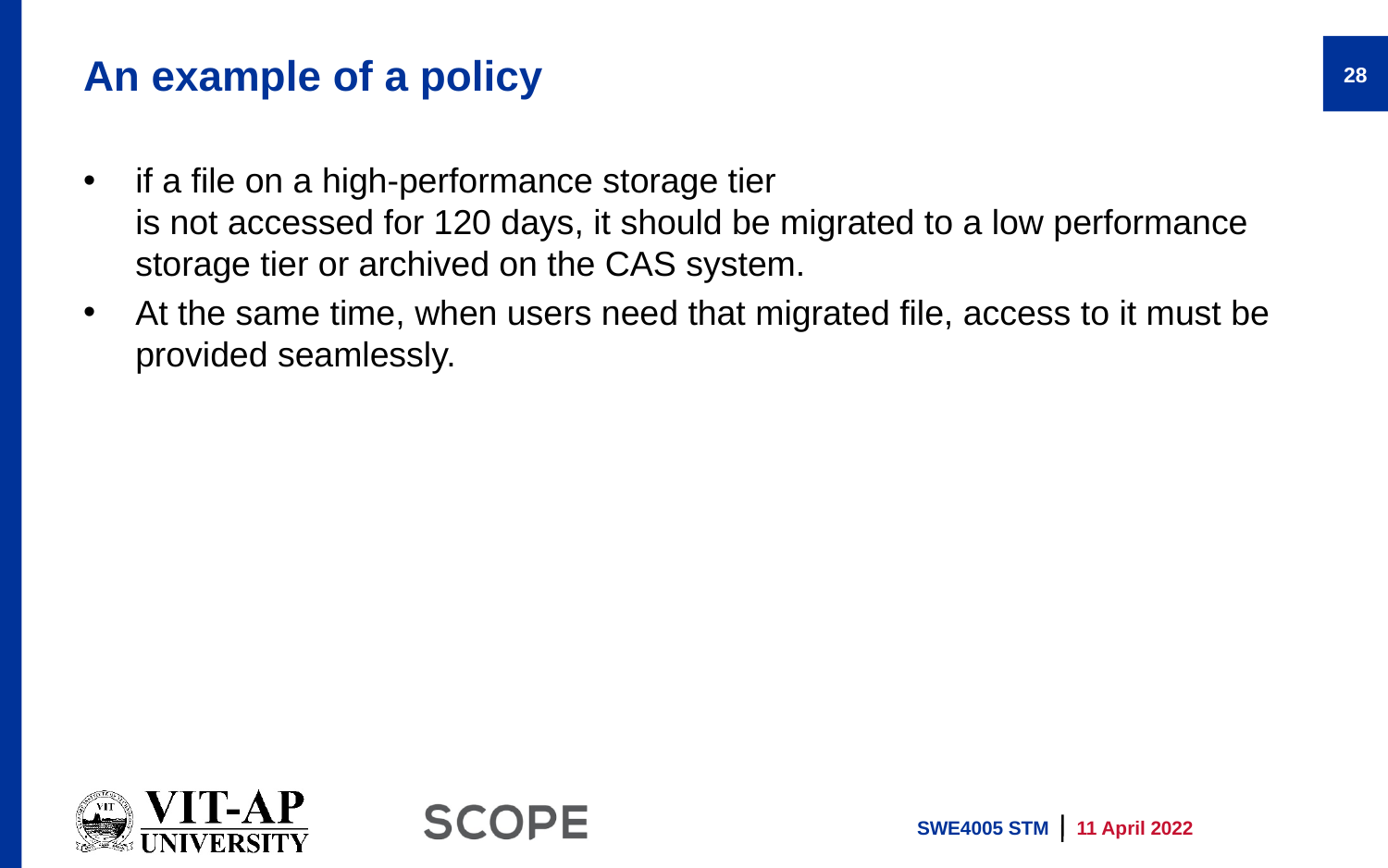

# An example of a policy
28
if a file on a high-performance storage tier
is not accessed for 120 days, it should be migrated to a low performance storage tier or archived on the CAS system.
At the same time, when users need that migrated file, access to it must be provided seamlessly.
SWE4005 STM
11 April 2022